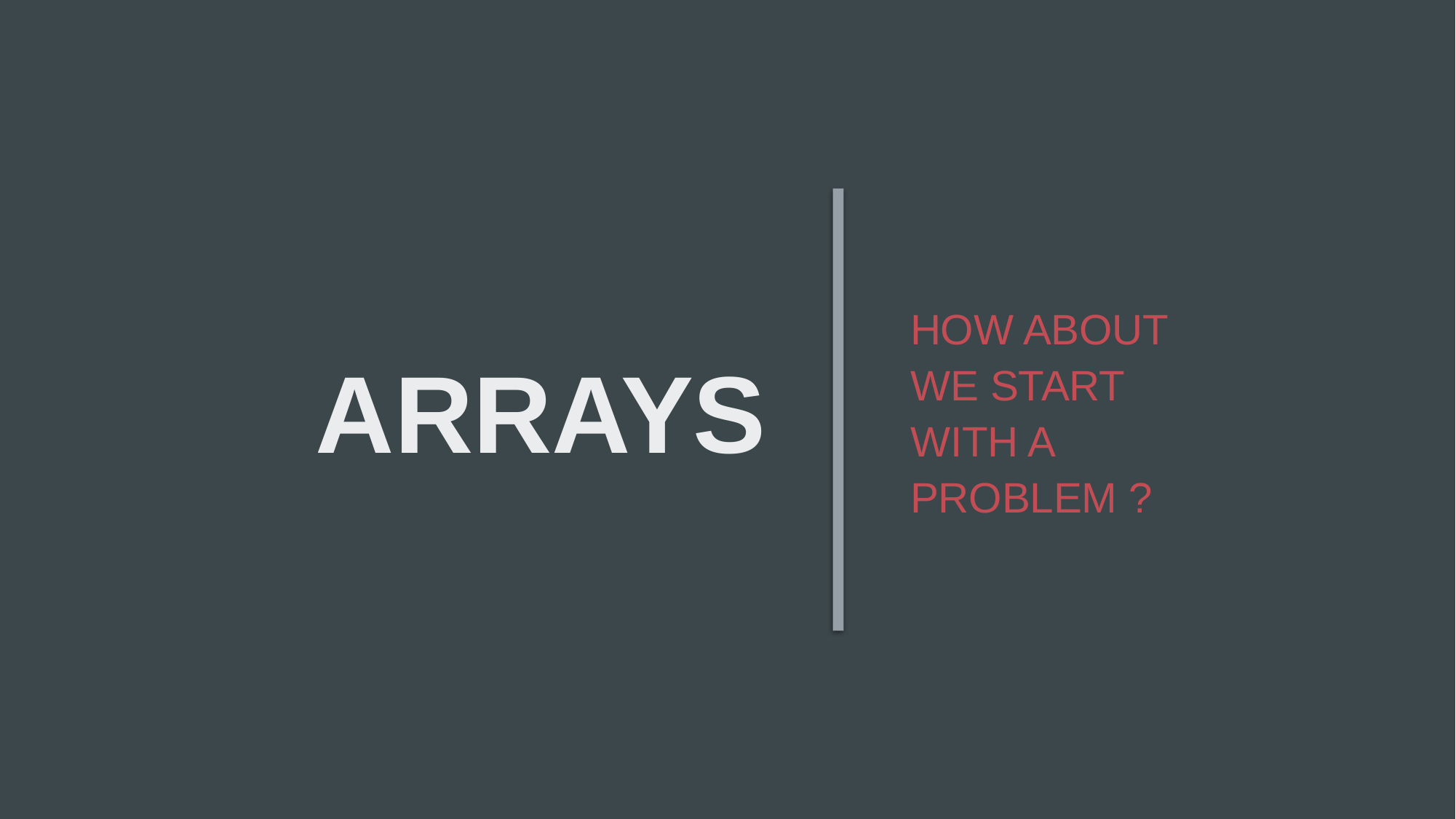

# Arrays
How about we start with a problem ?